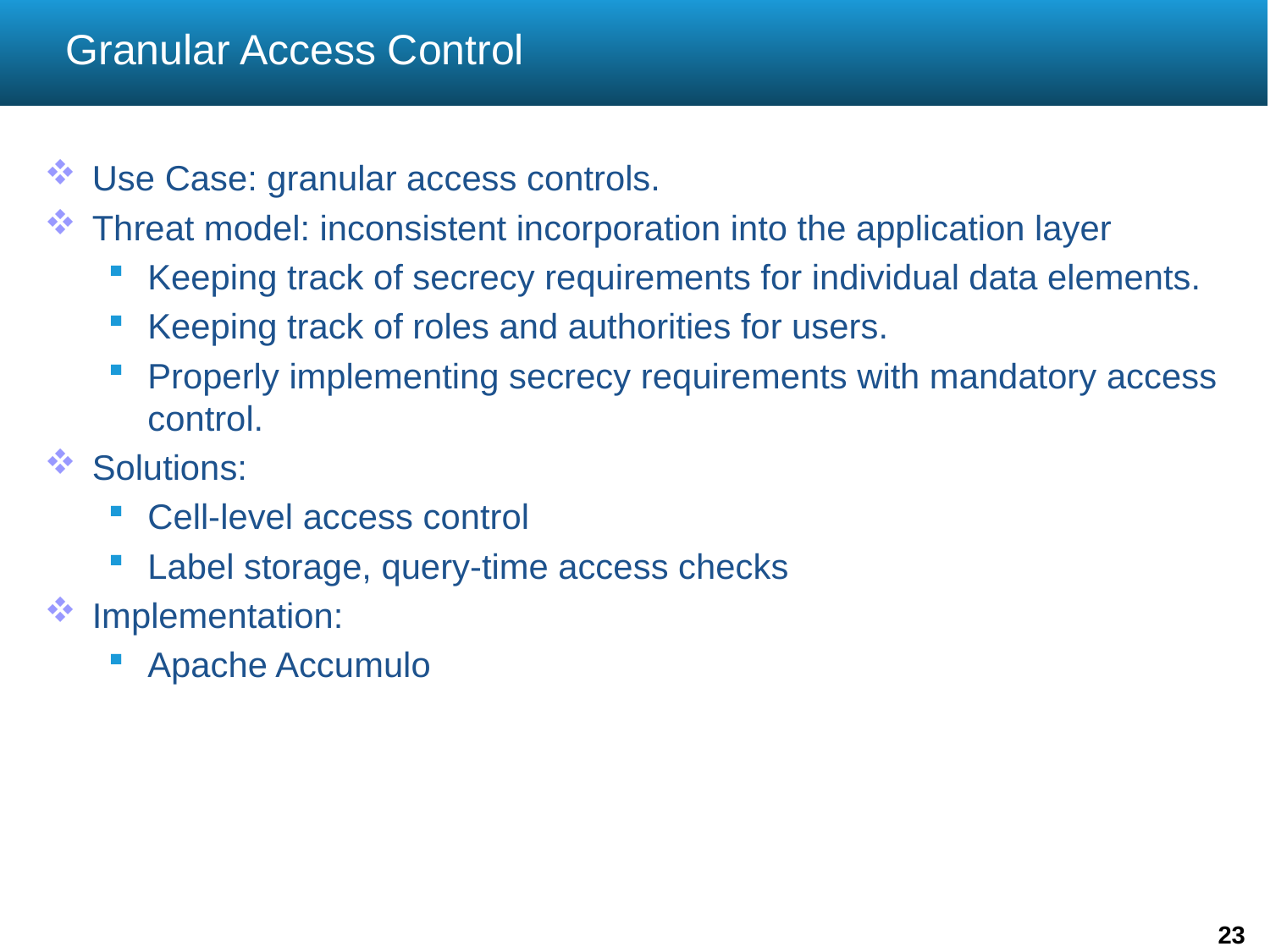

# Granular Access Control
Use Case: granular access controls.
Threat model: inconsistent incorporation into the application layer
Keeping track of secrecy requirements for individual data elements.
Keeping track of roles and authorities for users.
Properly implementing secrecy requirements with mandatory access control.
Solutions:
Cell-level access control
Label storage, query-time access checks
Implementation:
Apache Accumulo
23